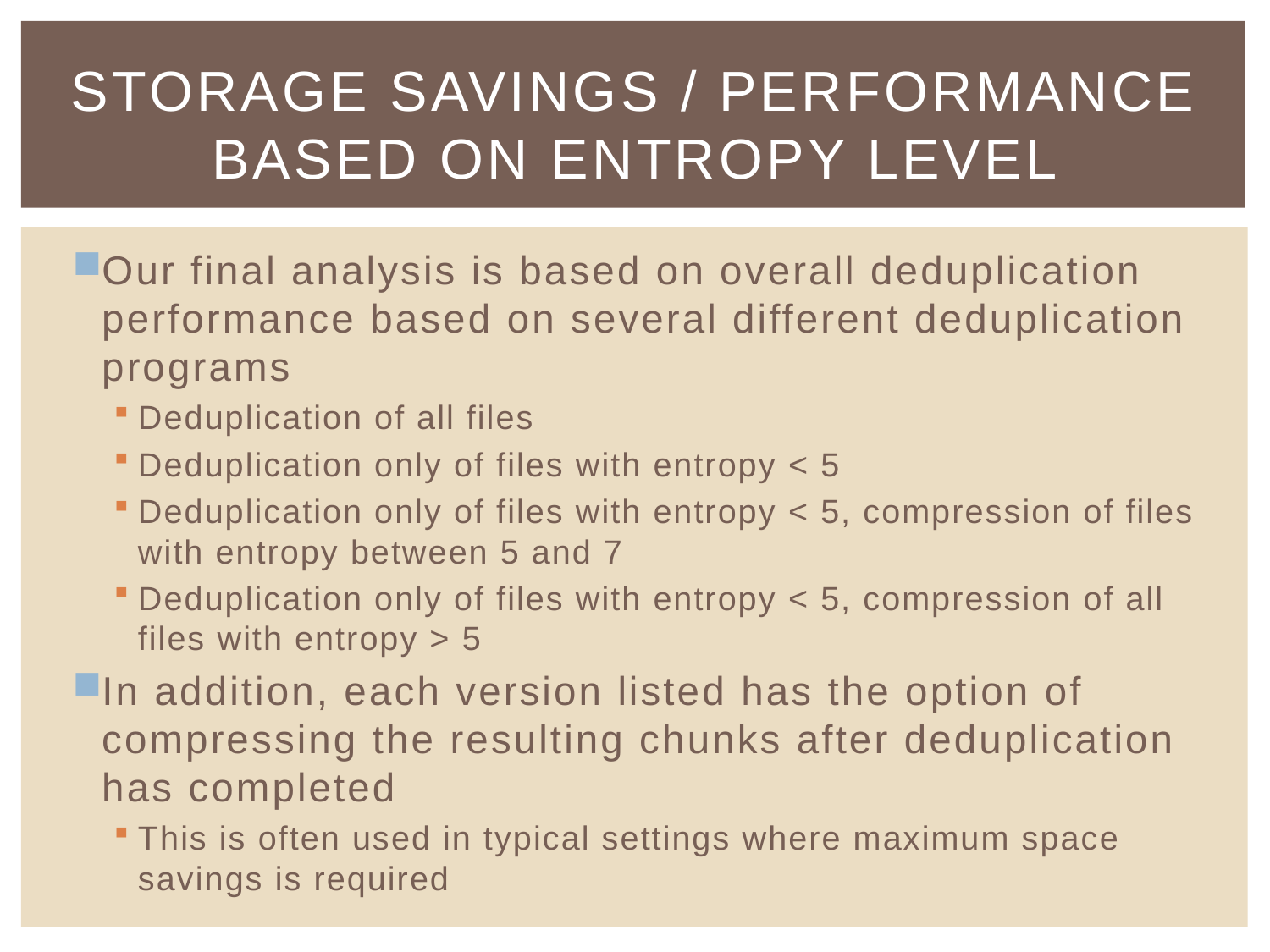

# Storage savings / performance based on entropy level
Our final analysis is based on overall deduplication performance based on several different deduplication programs
Deduplication of all files
Deduplication only of files with entropy < 5
Deduplication only of files with entropy < 5, compression of files with entropy between 5 and 7
Deduplication only of files with entropy < 5, compression of all files with entropy > 5
In addition, each version listed has the option of compressing the resulting chunks after deduplication has completed
This is often used in typical settings where maximum space savings is required